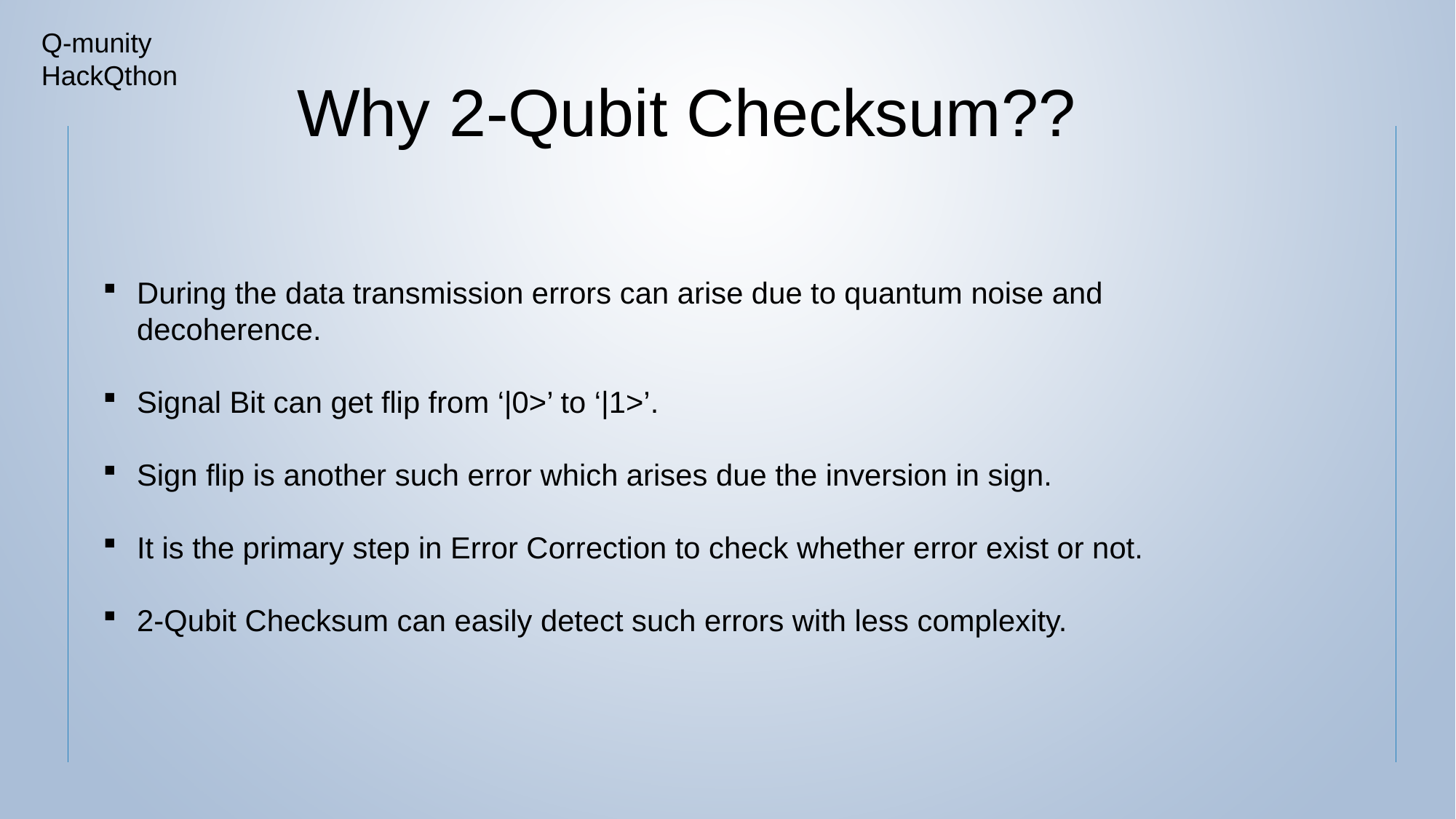

Q-munity HackQthon
Why 2-Qubit Checksum??
During the data transmission errors can arise due to quantum noise and decoherence.

Signal Bit can get flip from ‘|0>’ to ‘|1>’.

Sign flip is another such error which arises due the inversion in sign.

It is the primary step in Error Correction to check whether error exist or not.

2-Qubit Checksum can easily detect such errors with less complexity.